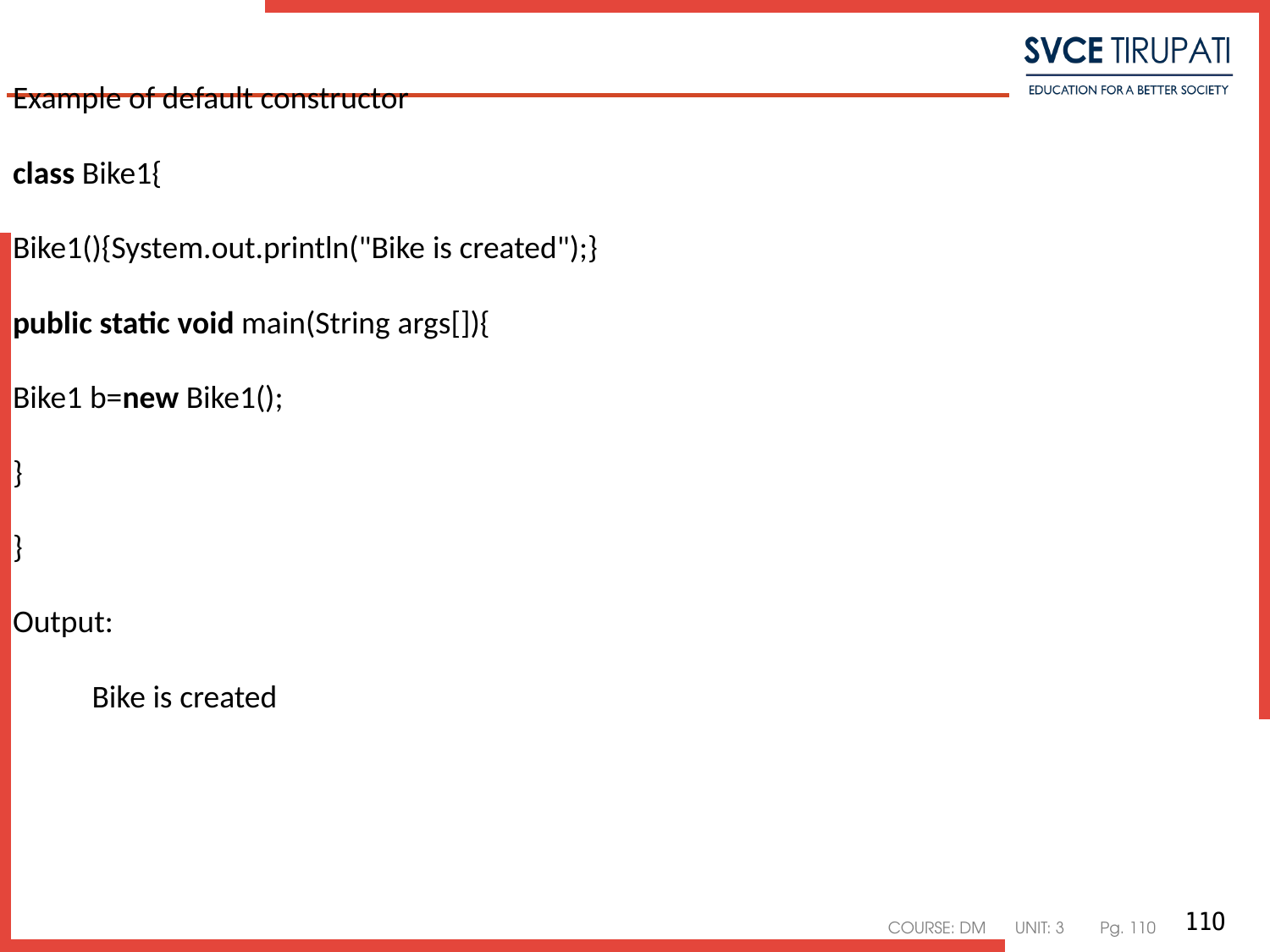

#
Example of default constructor
class Bike1{
Bike1(){System.out.println("Bike is created");}
public static void main(String args[]){
Bike1 b=new Bike1();
}
}
Output:
           Bike is created
110